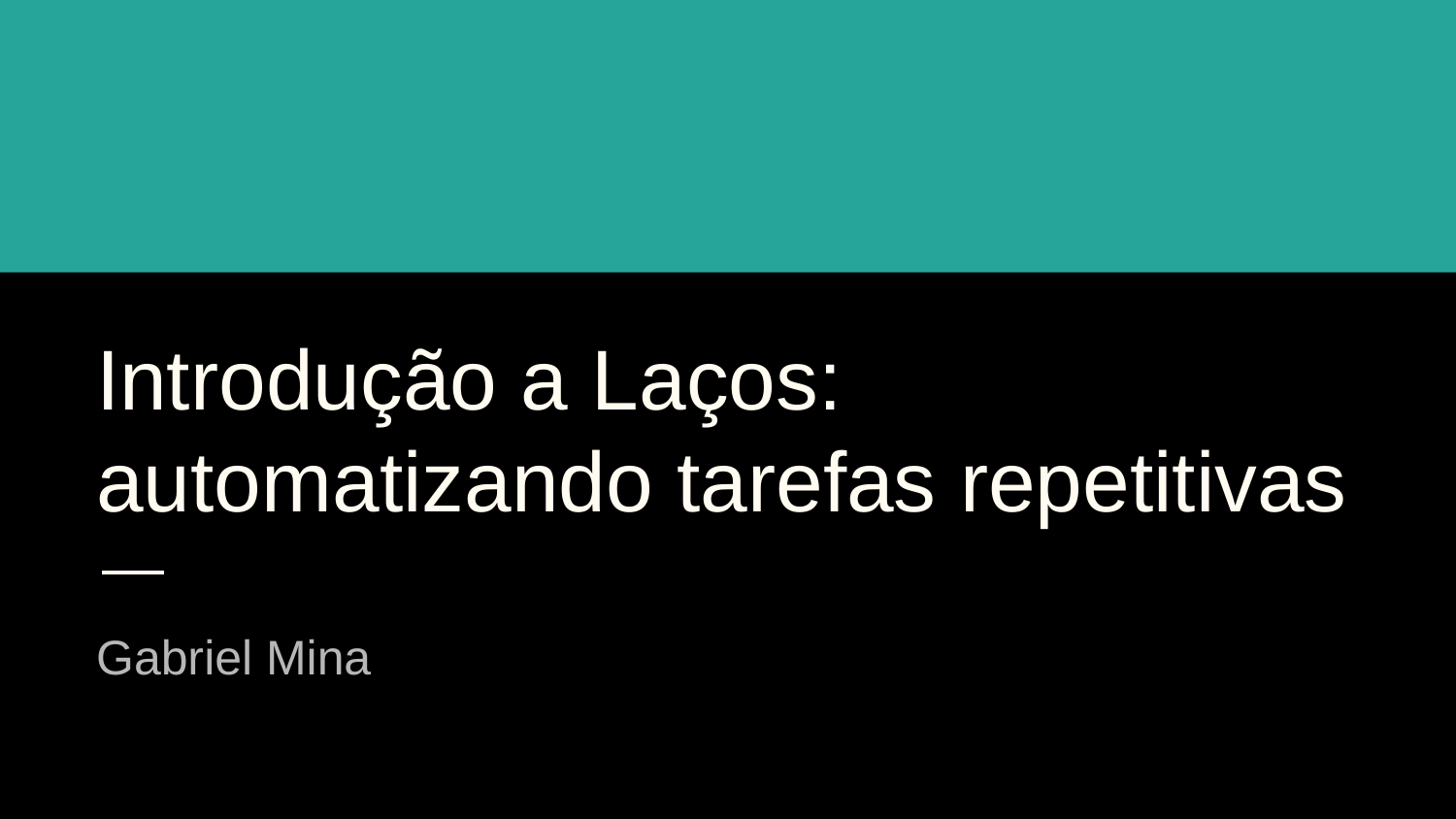

# Introdução a Laços: automatizando tarefas repetitivas
Gabriel Mina